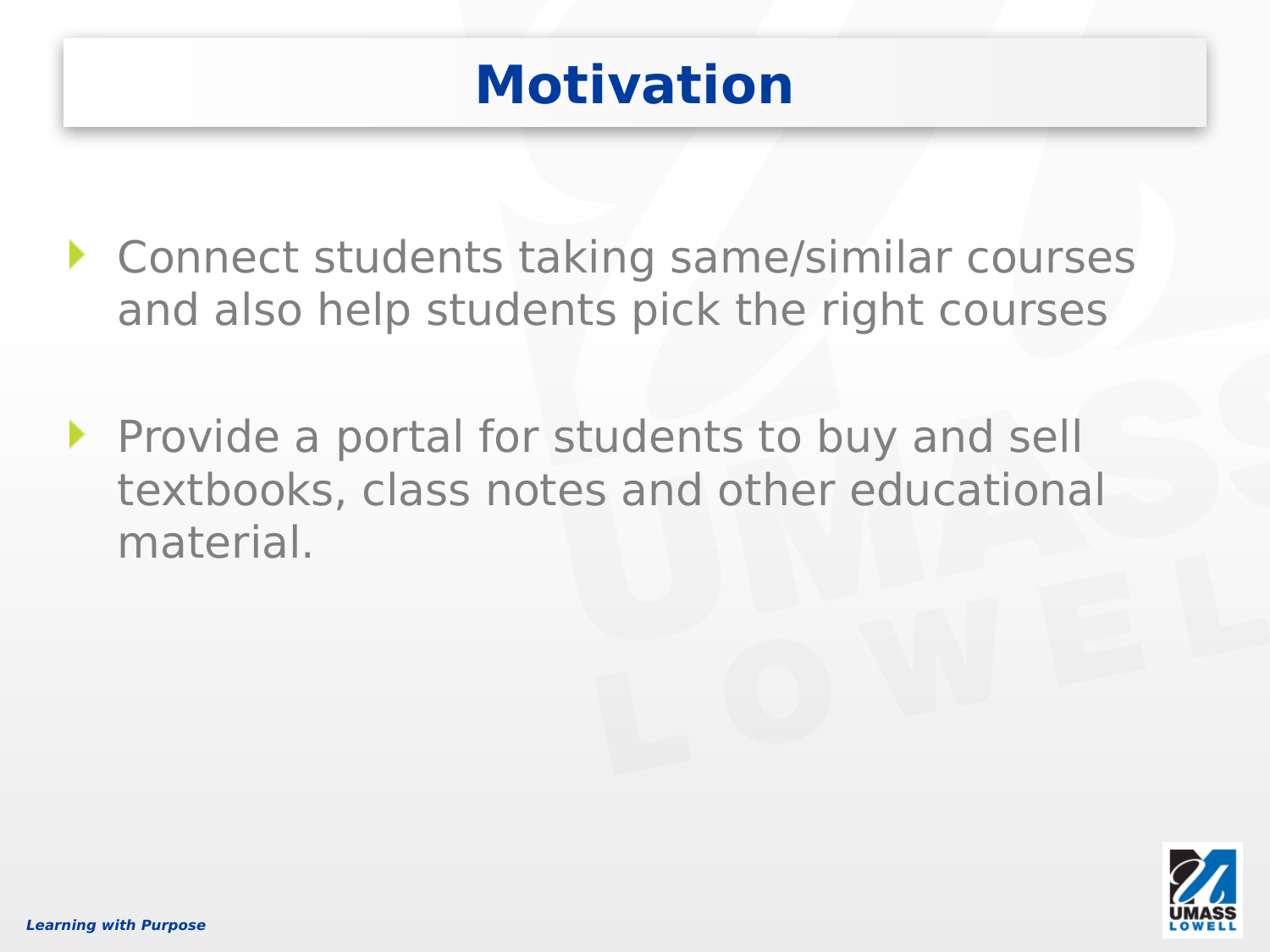

# Motivation
Connect students taking same/similar courses and also help students pick the right courses

Provide a portal for students to buy and sell textbooks, class notes and other educational material.